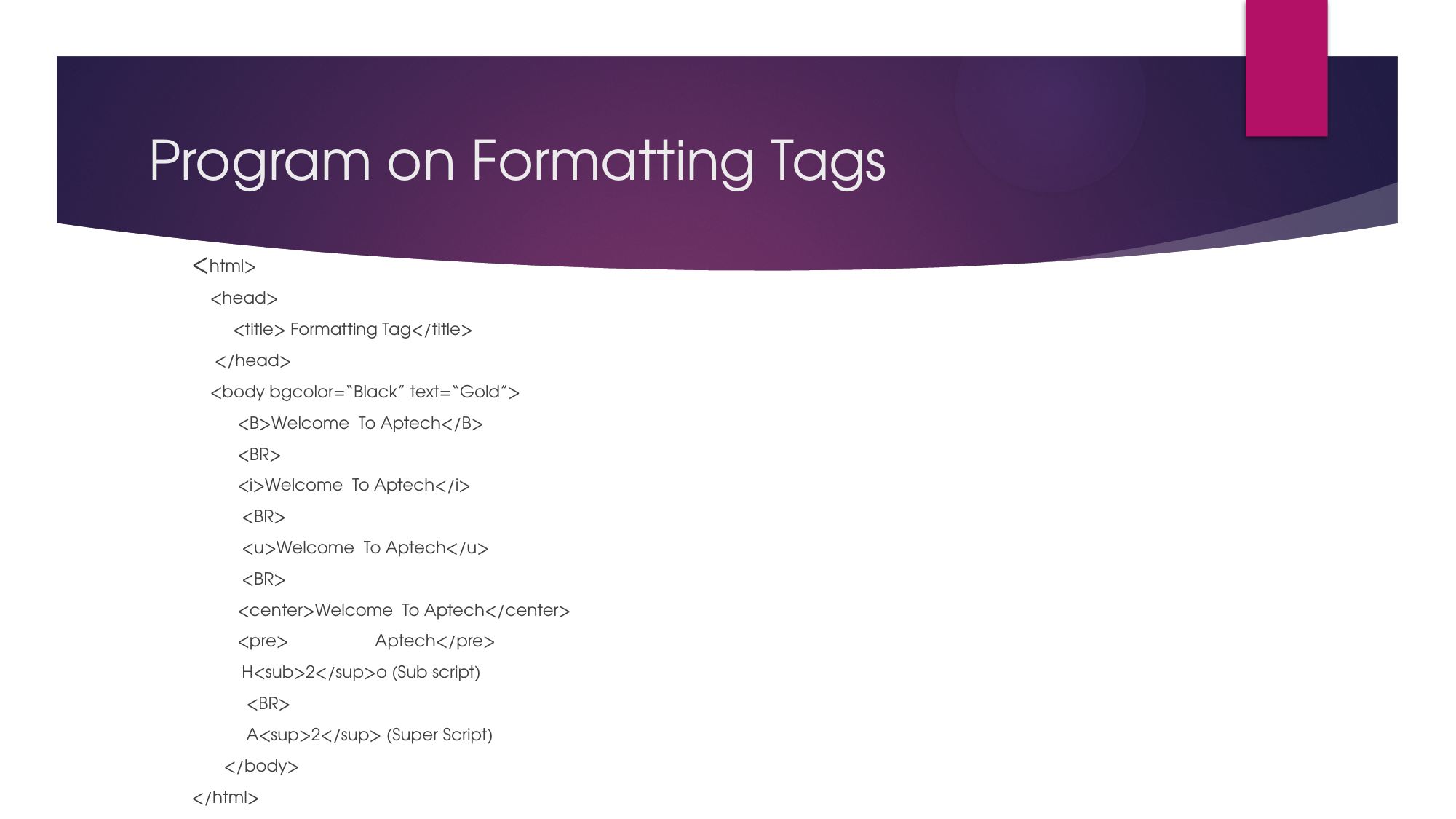

# Program on Formatting Tags
<html>
    <head>
         <title> Formatting Tag</title>
     </head>
    <body bgcolor=“Black” text=“Gold”>
          <B>Welcome  To Aptech</B>
          <BR>
          <i>Welcome  To Aptech</i>
           <BR>
           <u>Welcome  To Aptech</u>
           <BR>
          <center>Welcome  To Aptech</center>
          <pre>                   Aptech</pre>
           H<sub>2</sup>o (Sub script)
            <BR>
            A<sup>2</sup> (Super Script)
       </body>
</html>